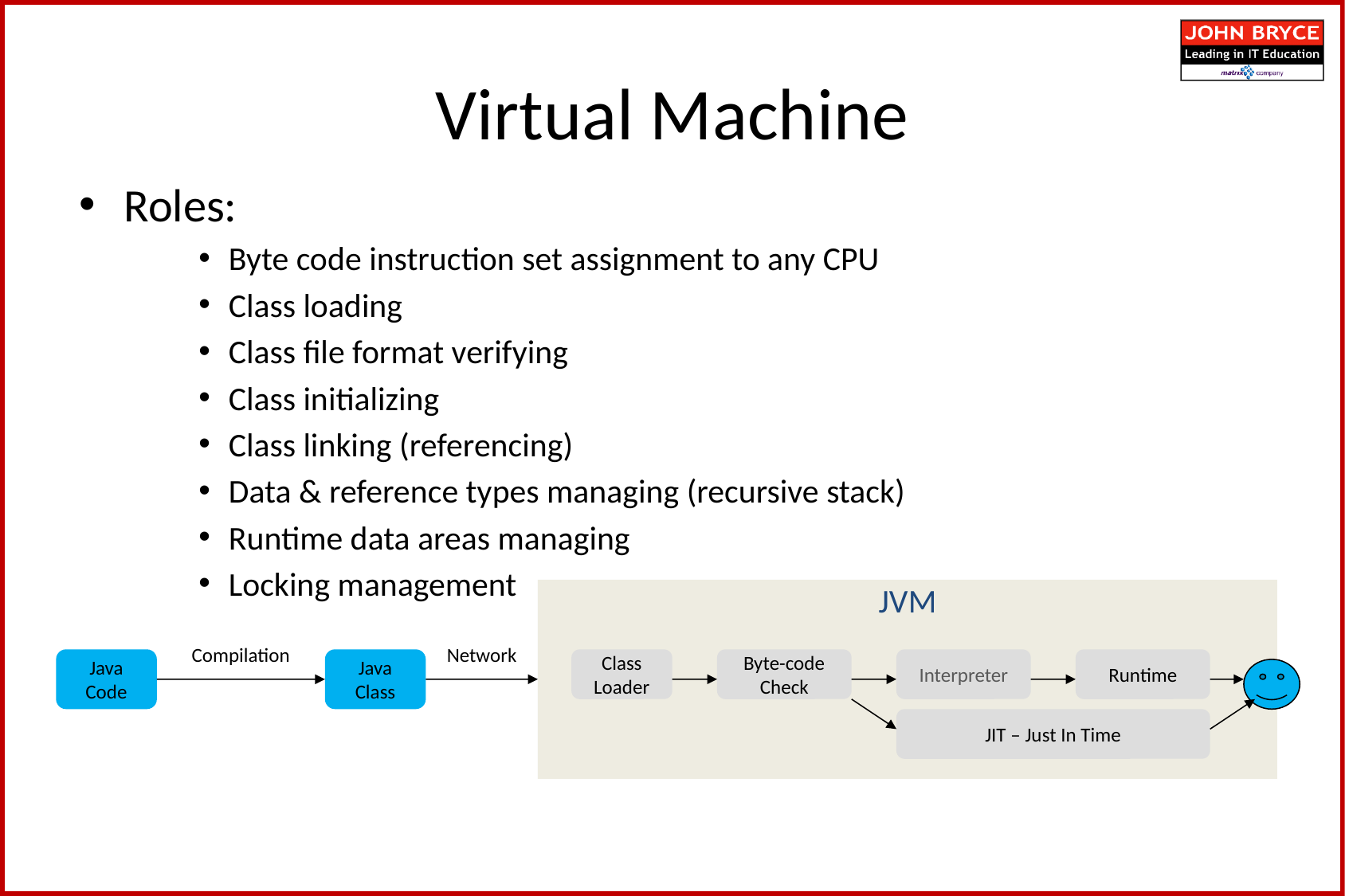

Virtual Machine
Roles:
Byte code instruction set assignment to any CPU
Class loading
Class file format verifying
Class initializing
Class linking (referencing)
Data & reference types managing (recursive stack)
Runtime data areas managing
Locking management

JVM

Compilation
Network
Java
Code
Java
Class
Class
Loader
Byte-code
Check
Interpreter
Runtime

JIT – Just In Time